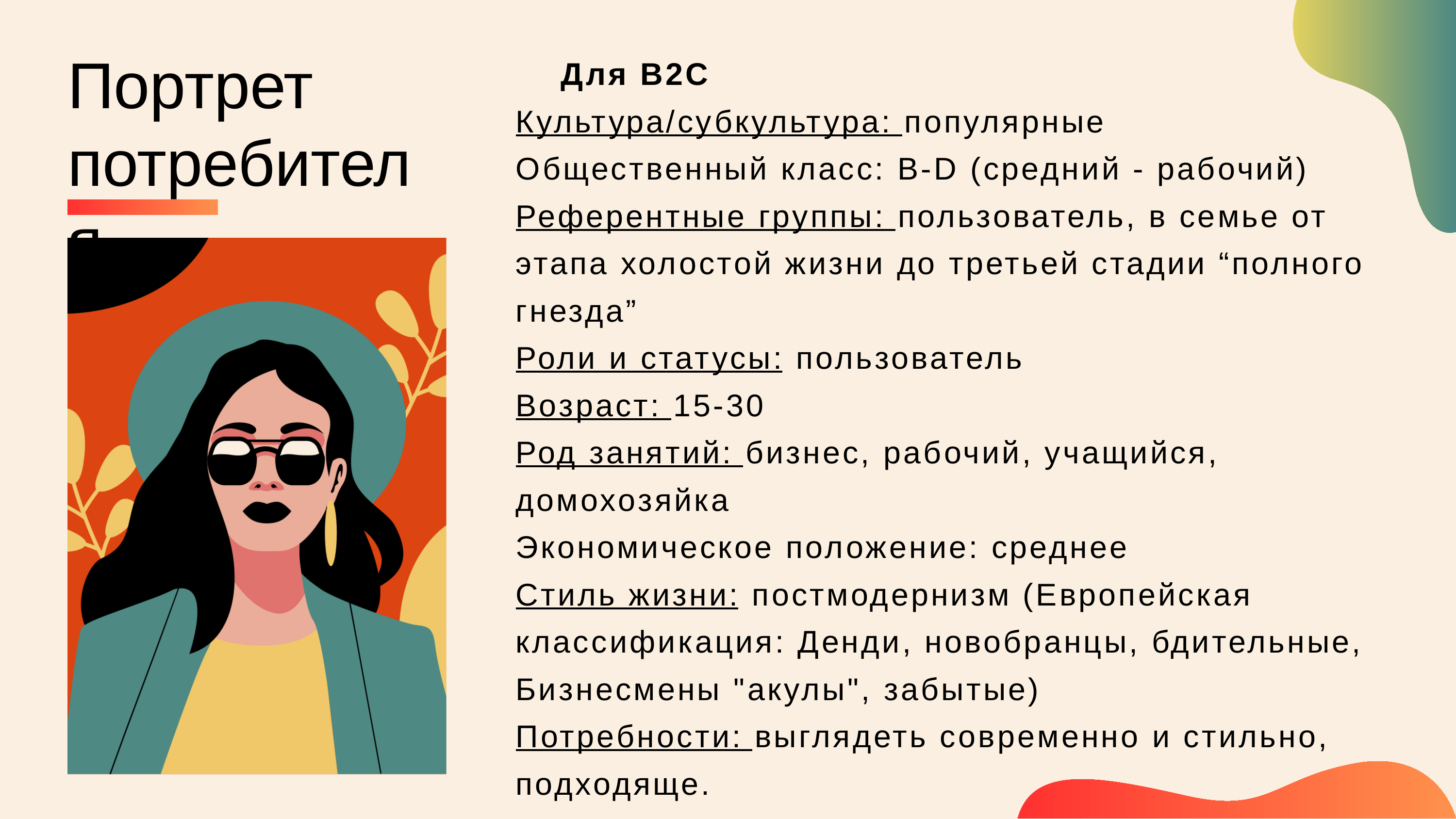

Портрет потребителя
    Для В2С
Культура/субкультура: популярные
Общественный класс: B-D (средний - рабочий)
Референтные группы: пользователь, в семье от этапа холостой жизни до третьей стадии “полного гнезда”
Роли и статусы: пользователь
Возраст: 15-30
Род занятий: бизнес, рабочий, учащийся, домохозяйка
Экономическое положение: среднее
Стиль жизни: постмодернизм (Европейская классификация: Денди, новобранцы, бдительные, Бизнесмены "акулы", забытые)
Потребности: выглядеть современно и стильно, подходяще.